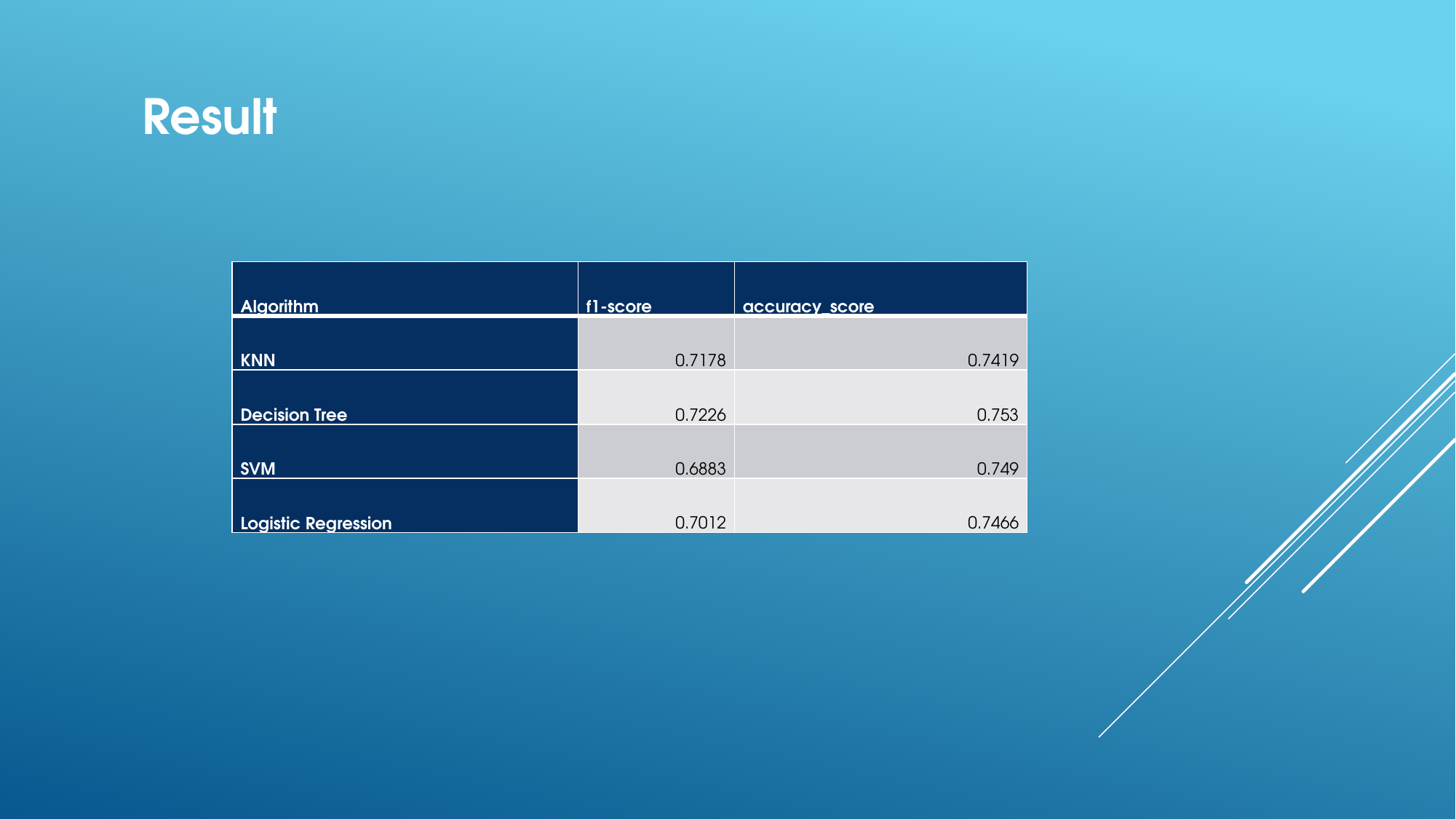

Result
| Algorithm | f1-score | accuracy\_score |
| --- | --- | --- |
| KNN | 0.7178 | 0.7419 |
| Decision Tree | 0.7226 | 0.753 |
| SVM | 0.6883 | 0.749 |
| Logistic Regression | 0.7012 | 0.7466 |